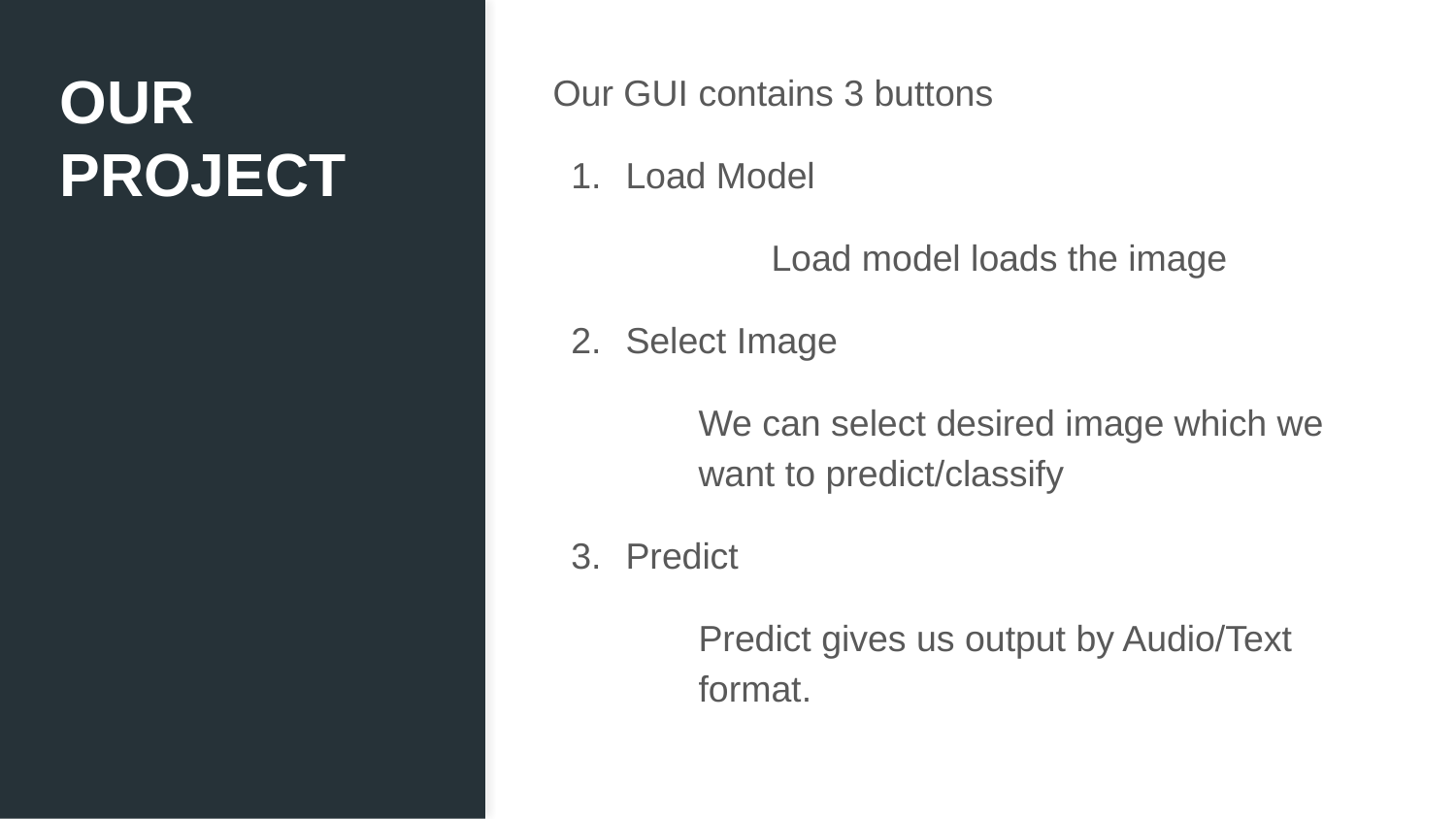

# OUR PROJECT
Our GUI contains 3 buttons
Load Model
	Load model loads the image
Select Image
We can select desired image which we want to predict/classify
Predict
Predict gives us output by Audio/Text format.